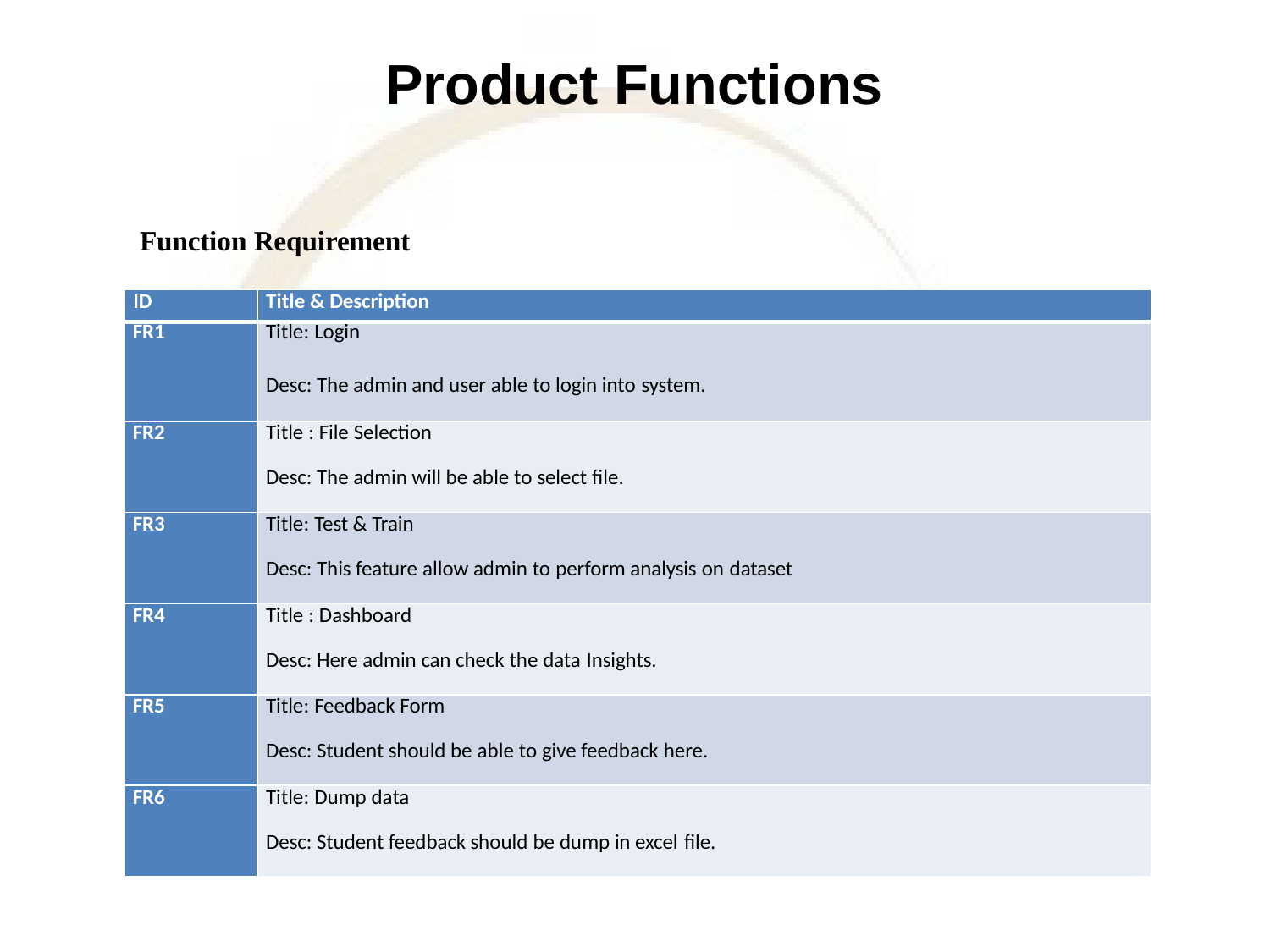

# Product Functions
Function Requirement
| ID | Title & Description |
| --- | --- |
| FR1 | Title: Login Desc: The admin and user able to login into system. |
| FR2 | Title : File Selection Desc: The admin will be able to select file. |
| FR3 | Title: Test & Train Desc: This feature allow admin to perform analysis on dataset |
| FR4 | Title : Dashboard Desc: Here admin can check the data Insights. |
| FR5 | Title: Feedback Form Desc: Student should be able to give feedback here. |
| FR6 | Title: Dump data Desc: Student feedback should be dump in excel file. |